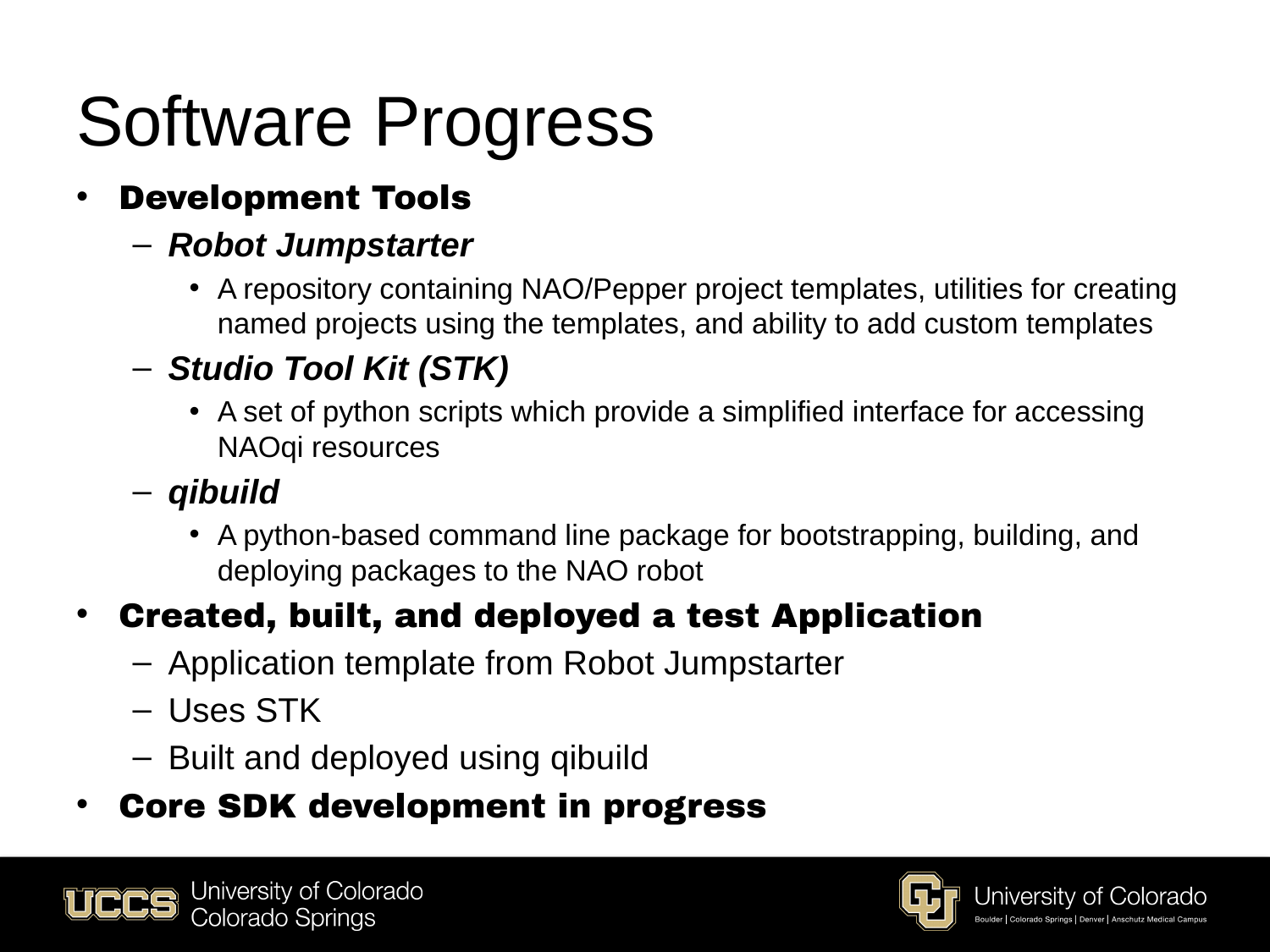

# Software Progress
Development Tools
Robot Jumpstarter
A repository containing NAO/Pepper project templates, utilities for creating named projects using the templates, and ability to add custom templates
Studio Tool Kit (STK)
A set of python scripts which provide a simplified interface for accessing NAOqi resources
qibuild
A python-based command line package for bootstrapping, building, and deploying packages to the NAO robot
Created, built, and deployed a test Application
Application template from Robot Jumpstarter
Uses STK
Built and deployed using qibuild
Core SDK development in progress